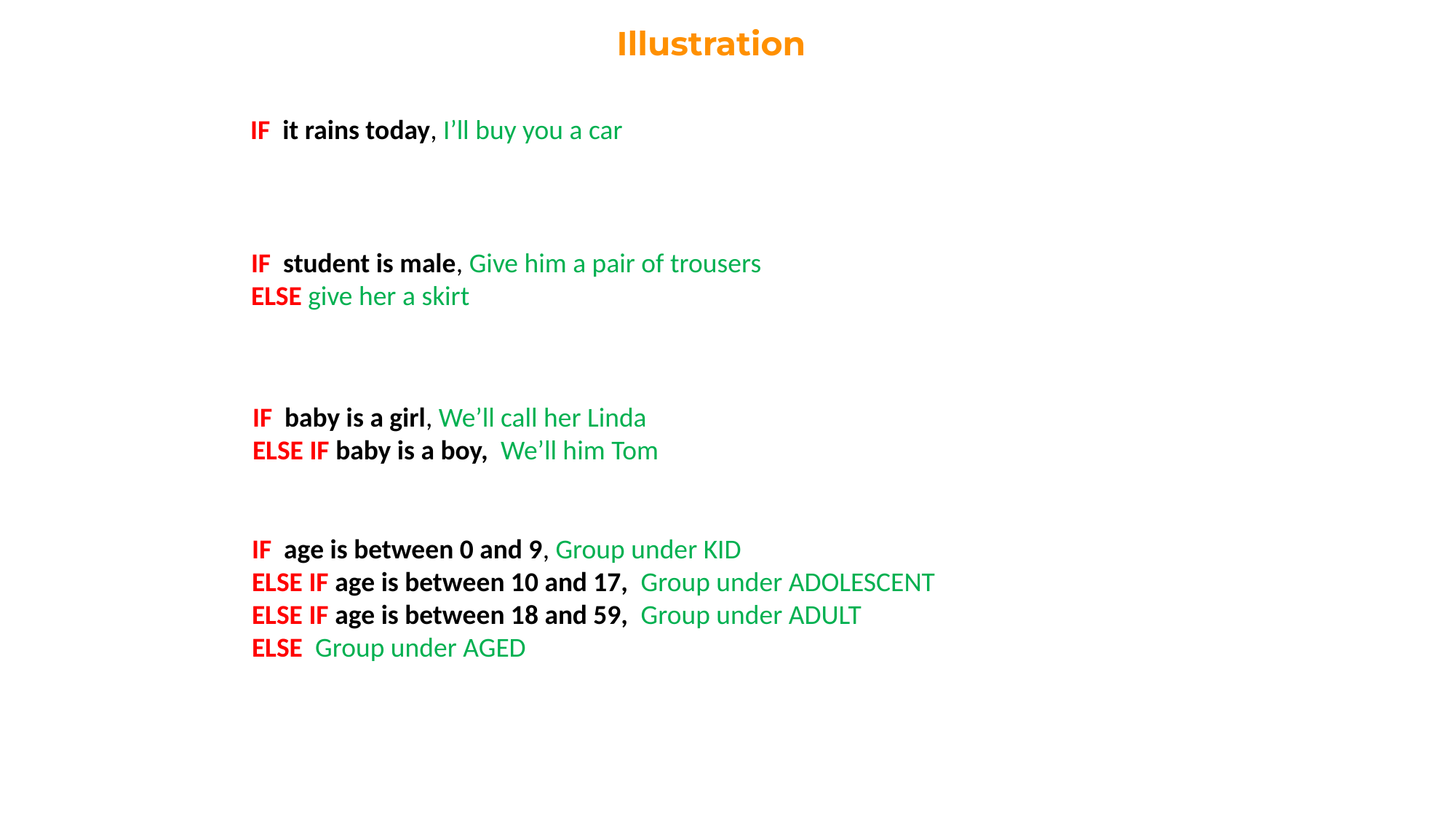

Illustration
IF  it rains today, I’ll buy you a car
IF  student is male, Give him a pair of trousers
ELSE give her a skirt
IF  baby is a girl, We’ll call her Linda
ELSE IF baby is a boy,  We’ll him Tom
IF  age is between 0 and 9, Group under KID
ELSE IF age is between 10 and 17,  Group under ADOLESCENT
ELSE IF age is between 18 and 59,  Group under ADULT
ELSE  Group under AGED